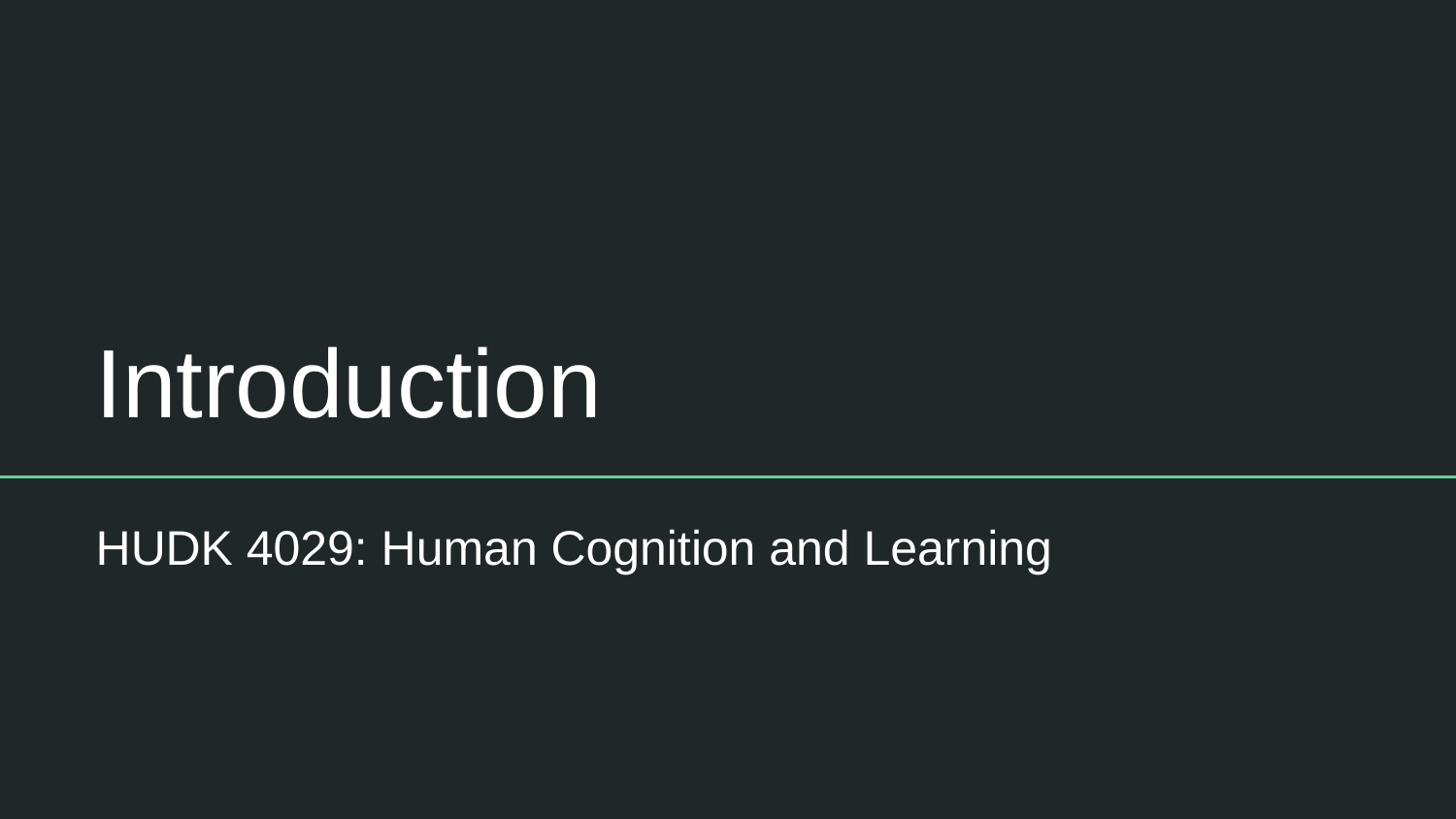

# Introduction
HUDK 4029: Human Cognition and Learning